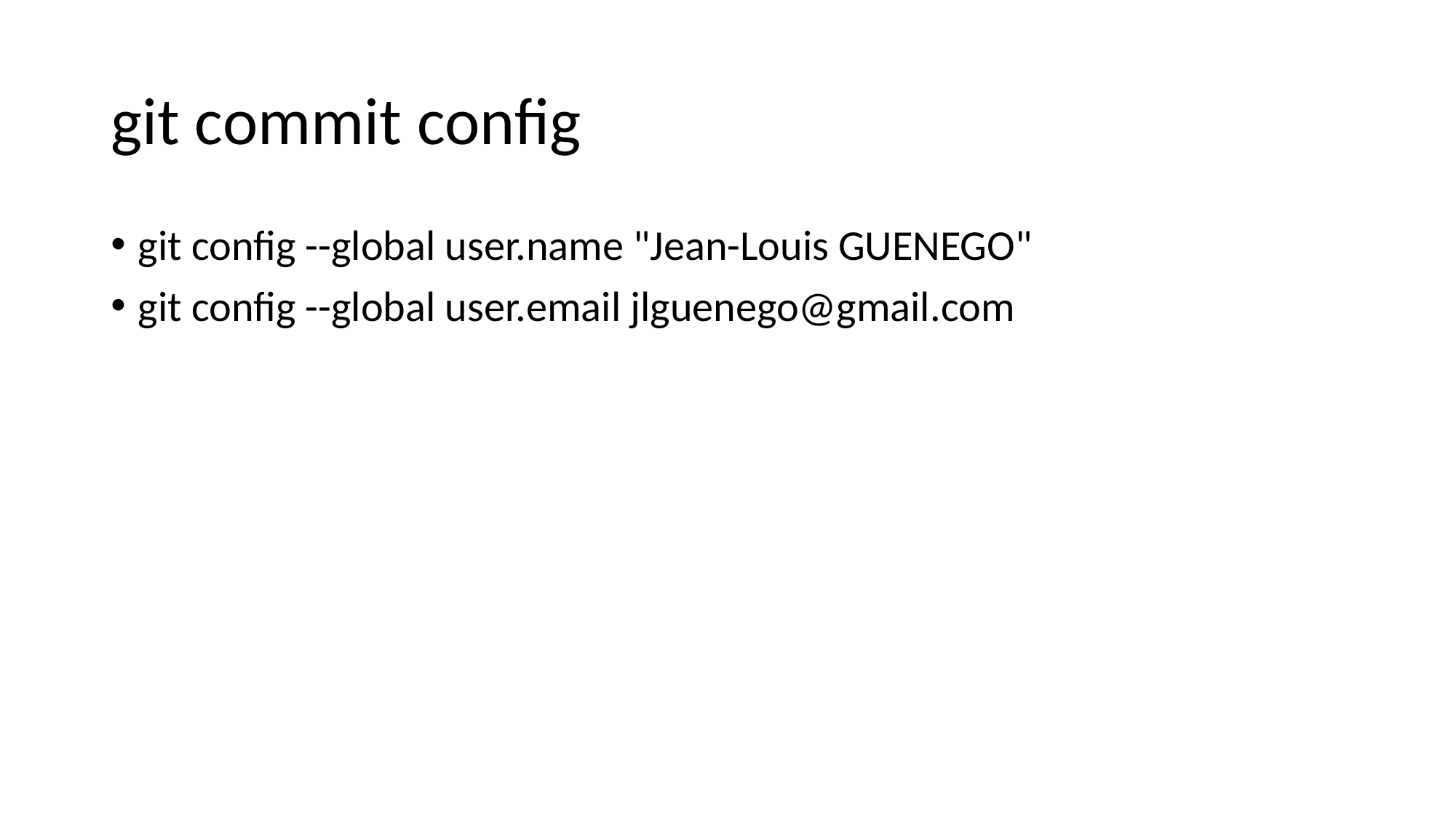

# git commit config
git config --global user.name "Jean-Louis GUENEGO"
git config --global user.email jlguenego@gmail.com